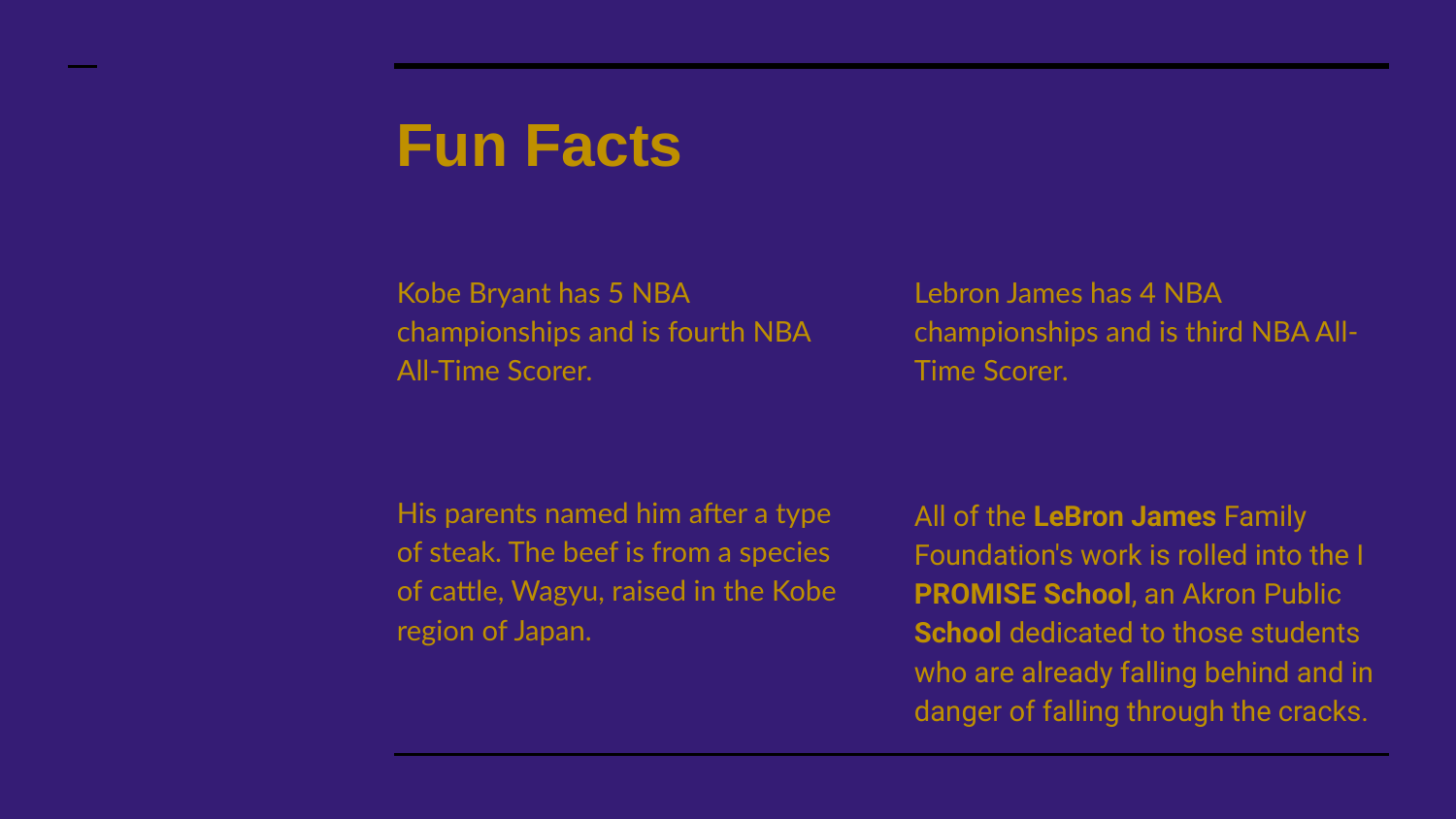

# Fun Facts
Kobe Bryant has 5 NBA championships and is fourth NBA All-Time Scorer.

His parents named him after a type of steak. The beef is from a species of cattle, Wagyu, raised in the Kobe region of Japan.
Lebron James has 4 NBA championships and is third NBA All-Time Scorer.

All of the LeBron James Family Foundation's work is rolled into the I PROMISE School, an Akron Public School dedicated to those students who are already falling behind and in danger of falling through the cracks.